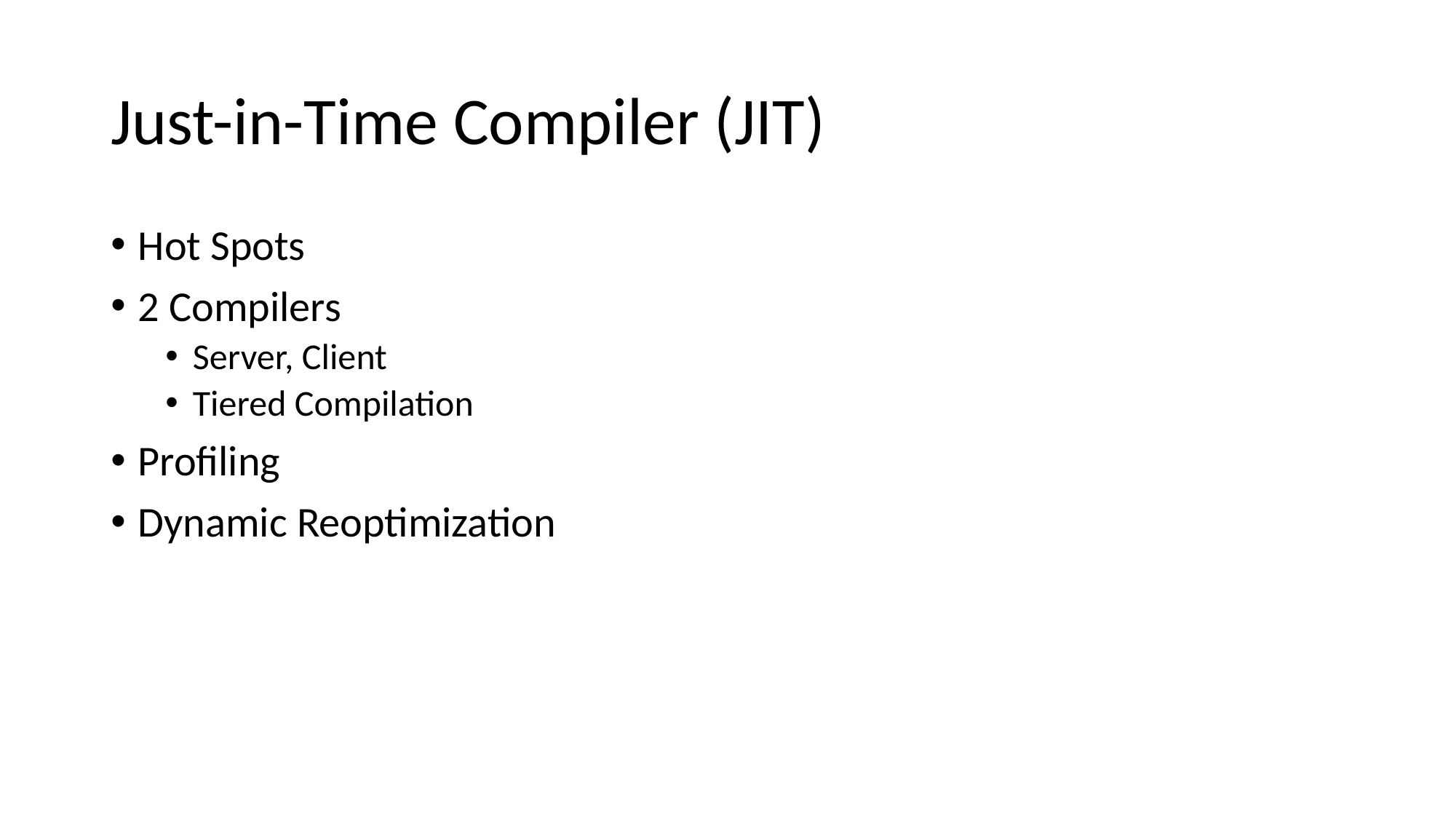

# Just-in-Time Compiler (JIT)
Hot Spots
2 Compilers
Server, Client
Tiered Compilation
Profiling
Dynamic Reoptimization